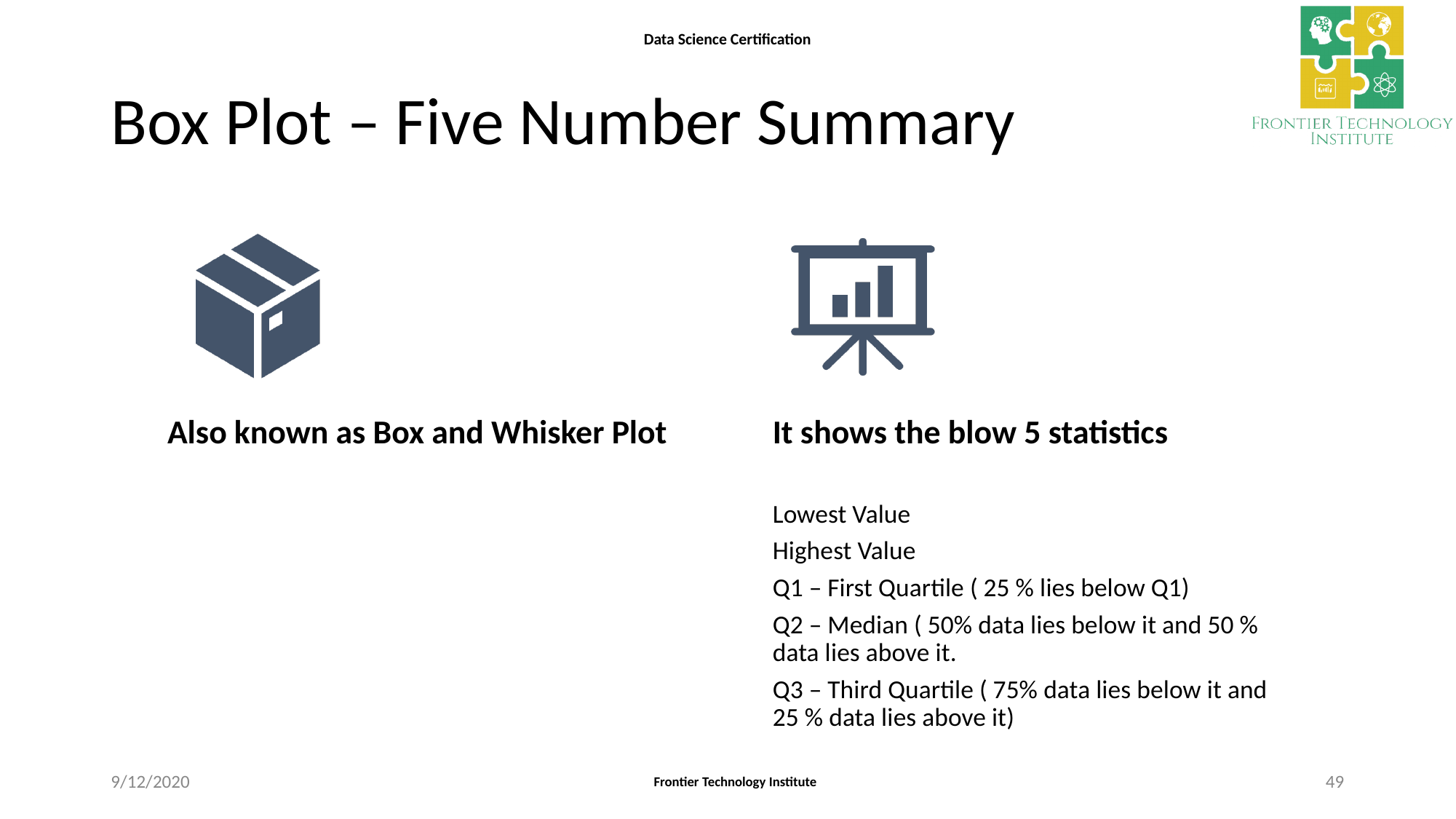

# Box Plot – Five Number Summary

Also known as Box and Whisker Plot

It shows the blow 5 statistics

Lowest Value
Highest Value
Q1 – First Quartile ( 25 % lies below Q1)
Q2 – Median ( 50% data lies below it and 50 % data lies above it.
Q3 – Third Quartile ( 75% data lies below it and 25 % data lies above it)
9/12/2020
49